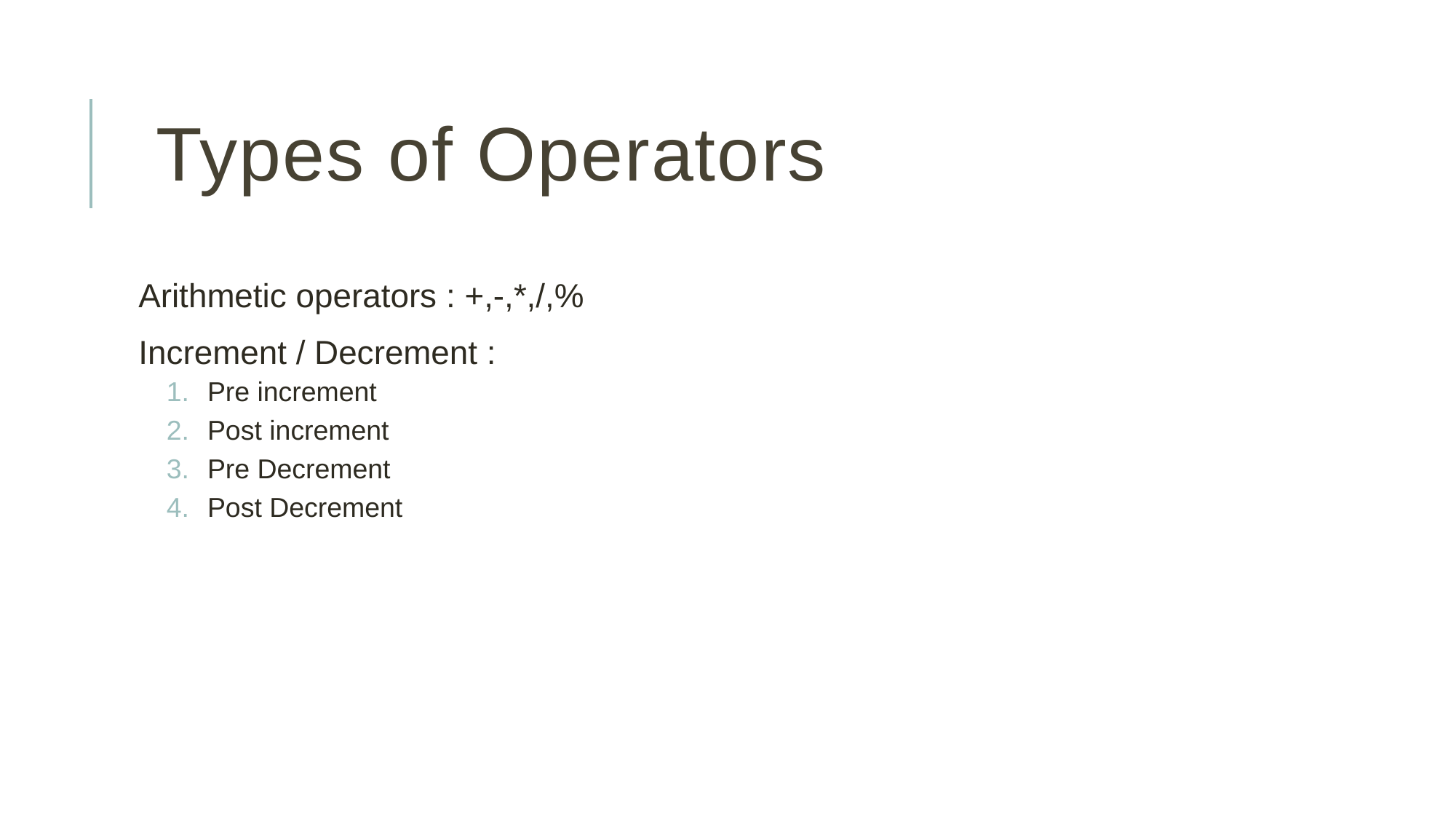

# Types of Operators
Arithmetic operators : +,-,*,/,%
Increment / Decrement :
Pre increment
Post increment
Pre Decrement
Post Decrement